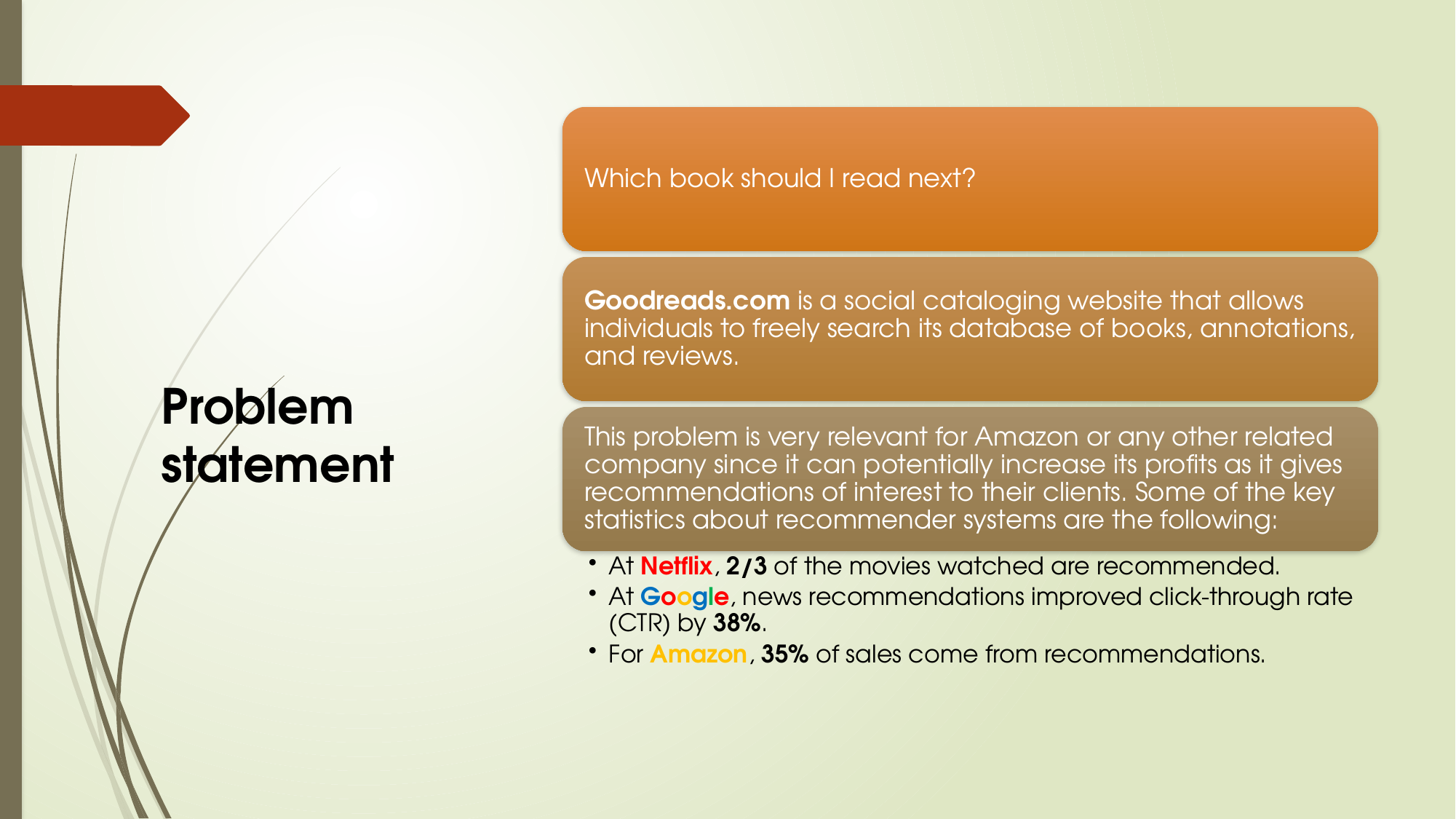

Which book should I read next?
Goodreads.com is a social cataloging website that allows individuals to freely search its database of books, annotations, and reviews.
This problem is very relevant for Amazon or any other related company since it can potentially increase its profits as it gives recommendations of interest to their clients. Some of the key statistics about recommender systems are the following:
At Netflix, 2/3 of the movies watched are recommended.
At Google, news recommendations improved click-through rate (CTR) by 38%.
For Amazon, 35% of sales come from recommendations.
# Problem statement